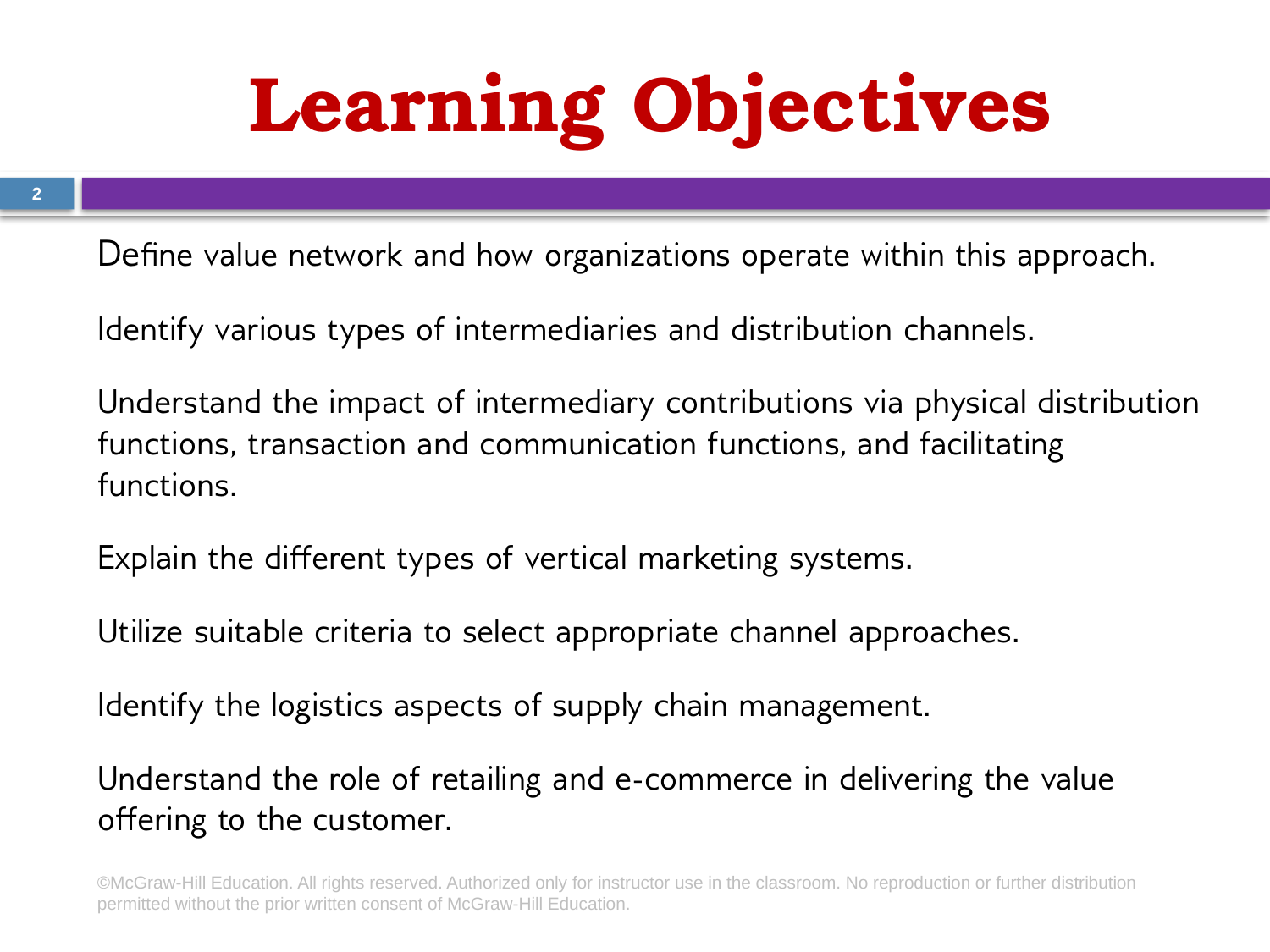

# Learning Objectives
2
Define value network and how organizations operate within this approach.
Identify various types of intermediaries and distribution channels.
Understand the impact of intermediary contributions via physical distribution functions, transaction and communication functions, and facilitating functions.
Explain the different types of vertical marketing systems.
Utilize suitable criteria to select appropriate channel approaches.
Identify the logistics aspects of supply chain management.
Understand the role of retailing and e-commerce in delivering the value offering to the customer.
©McGraw-Hill Education. All rights reserved. Authorized only for instructor use in the classroom. No reproduction or further distribution permitted without the prior written consent of McGraw-Hill Education.